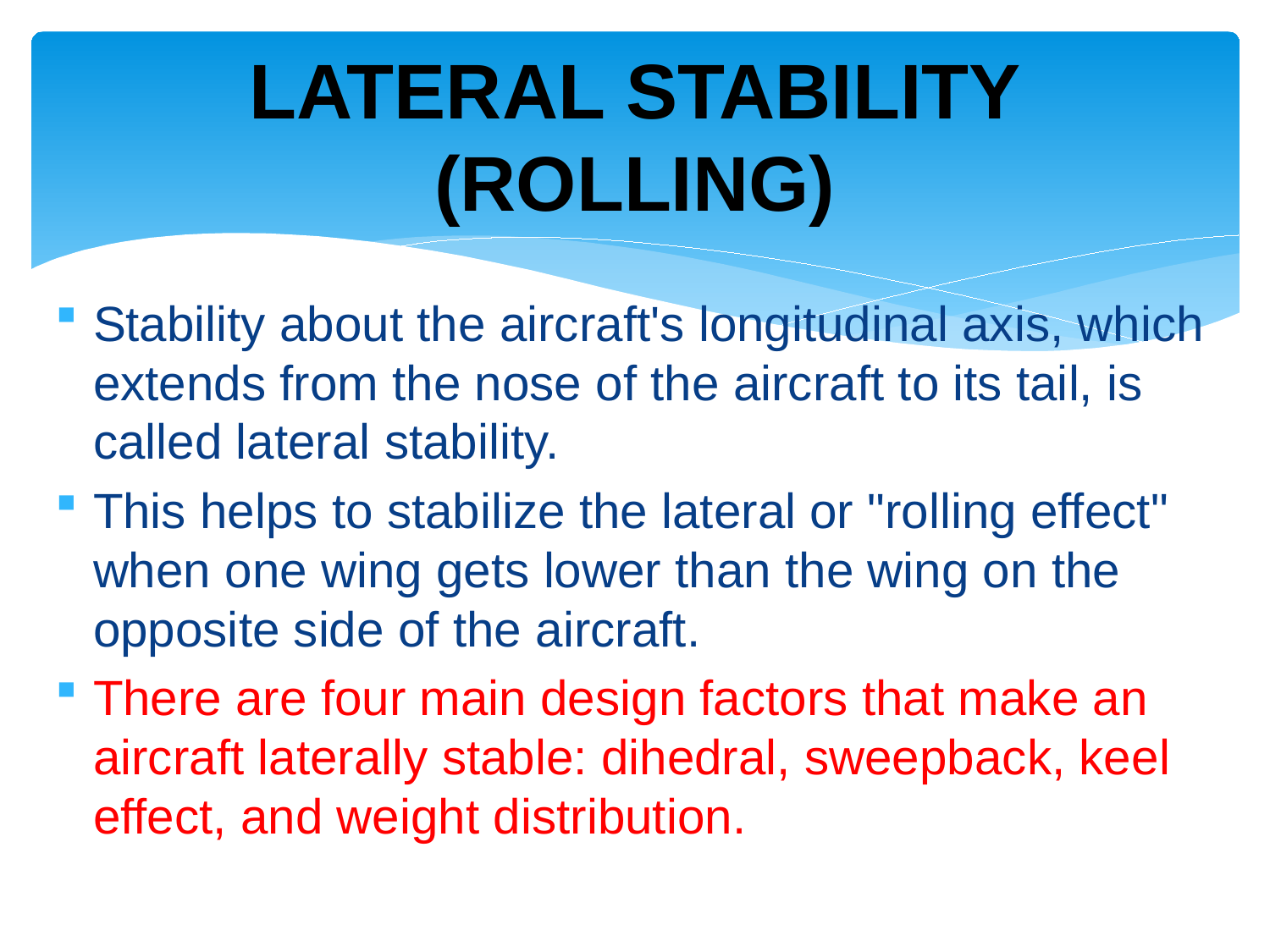

# LATERAL STABILITY (ROLLING)
Stability about the aircraft's longitudinal axis, which extends from the nose of the aircraft to its tail, is called lateral stability.
This helps to stabilize the lateral or "rolling effect" when one wing gets lower than the wing on the opposite side of the aircraft.
There are four main design factors that make an aircraft laterally stable: dihedral, sweepback, keel effect, and weight distribution.